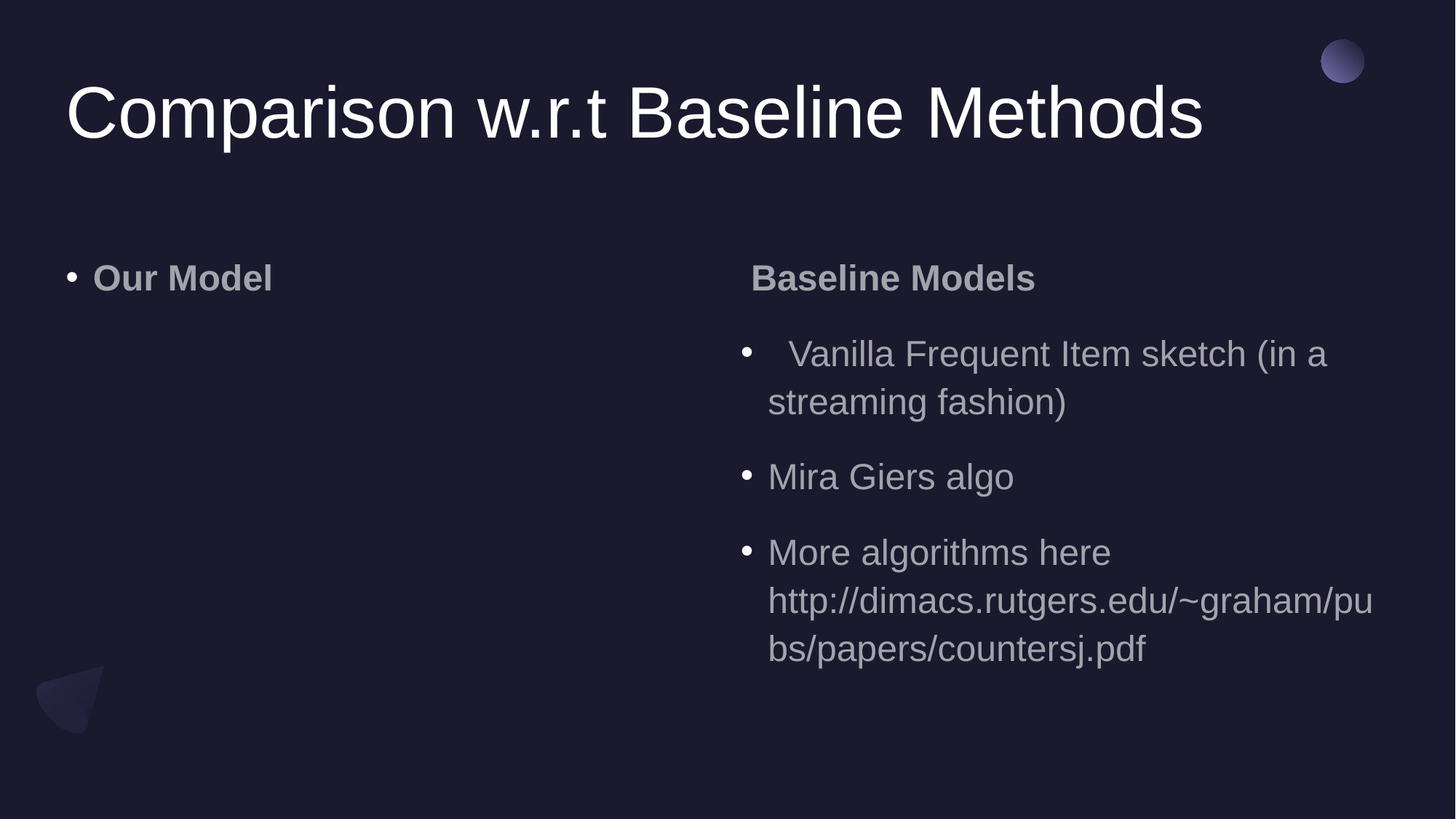

# Comparison w.r.t Baseline Methods
Our Model
 Baseline Models
  Vanilla Frequent Item sketch (in a streaming fashion)
Mira Giers algo
More algorithms here http://dimacs.rutgers.edu/~graham/pubs/papers/countersj.pdf